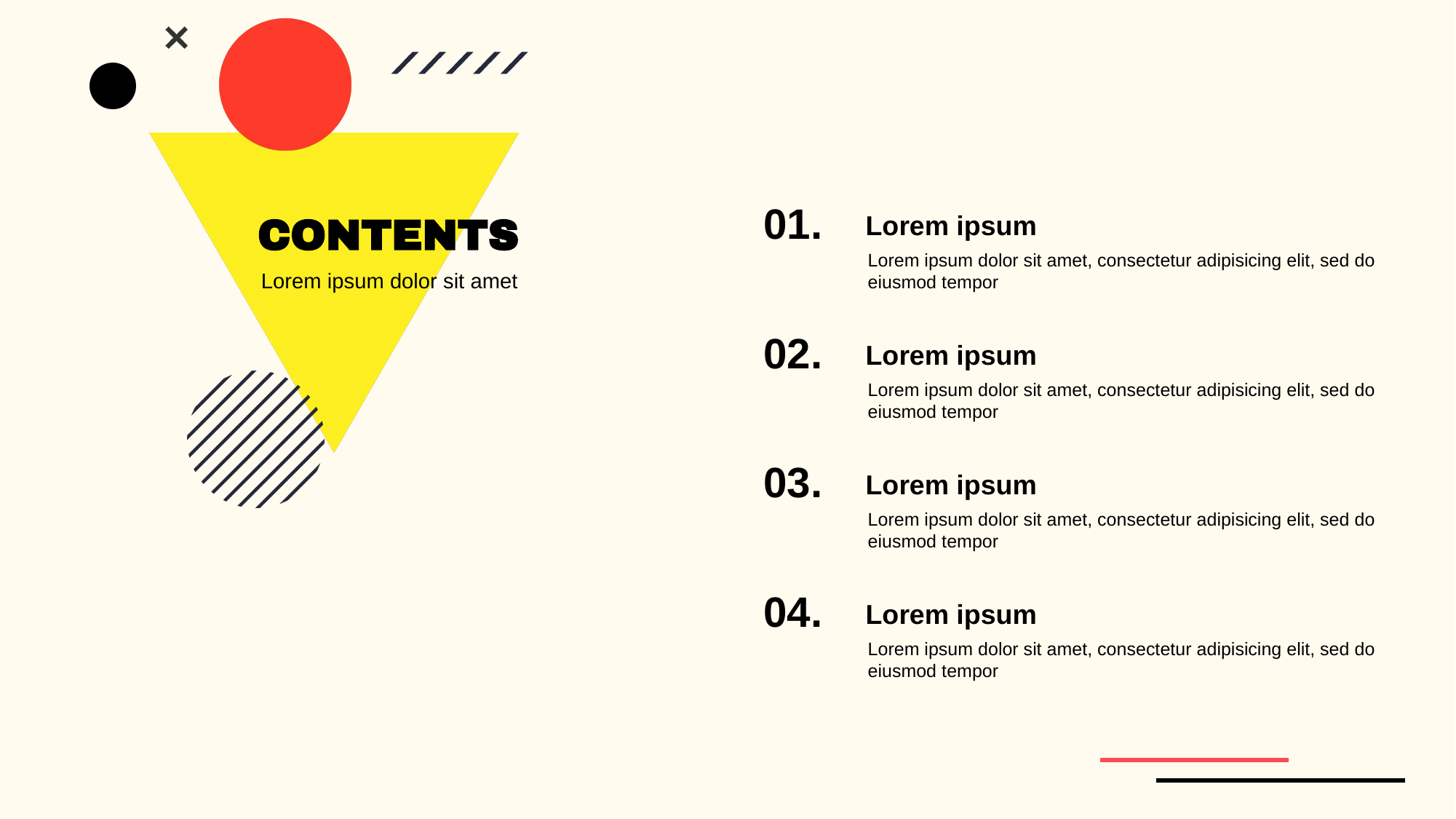

01.
CONTENTS
Lorem ipsum
Lorem ipsum dolor sit amet, consectetur adipisicing elit, sed do eiusmod tempor
Lorem ipsum dolor sit amet
02.
Lorem ipsum
Lorem ipsum dolor sit amet, consectetur adipisicing elit, sed do eiusmod tempor
03.
Lorem ipsum
Lorem ipsum dolor sit amet, consectetur adipisicing elit, sed do eiusmod tempor
04.
Lorem ipsum
Lorem ipsum dolor sit amet, consectetur adipisicing elit, sed do eiusmod tempor